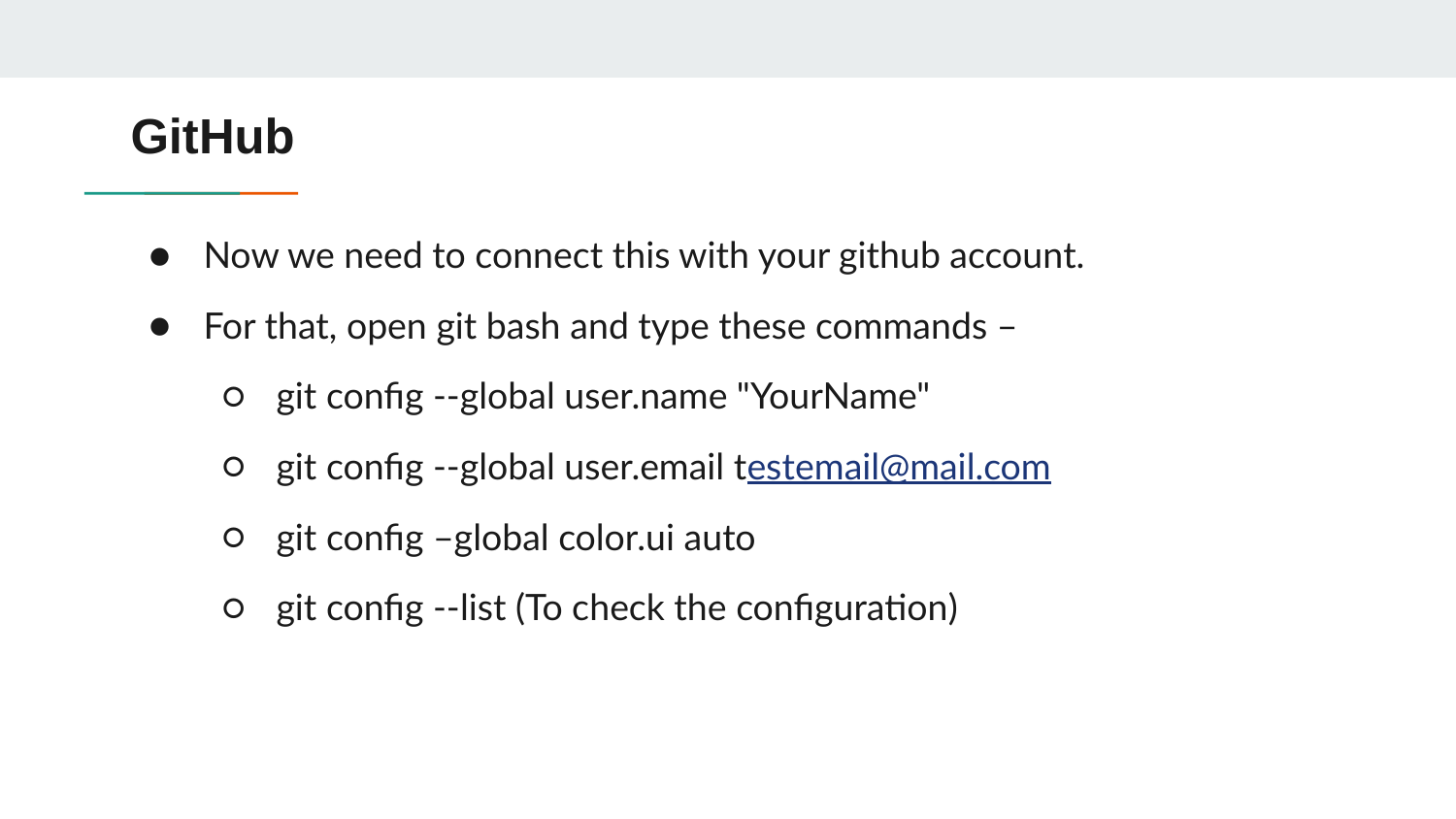

# GitHub
Now we need to connect this with your github account.
For that, open git bash and type these commands –
git config --global user.name "YourName"
git config --global user.email testemail@mail.com
git config –global color.ui auto
git config --list (To check the configuration)